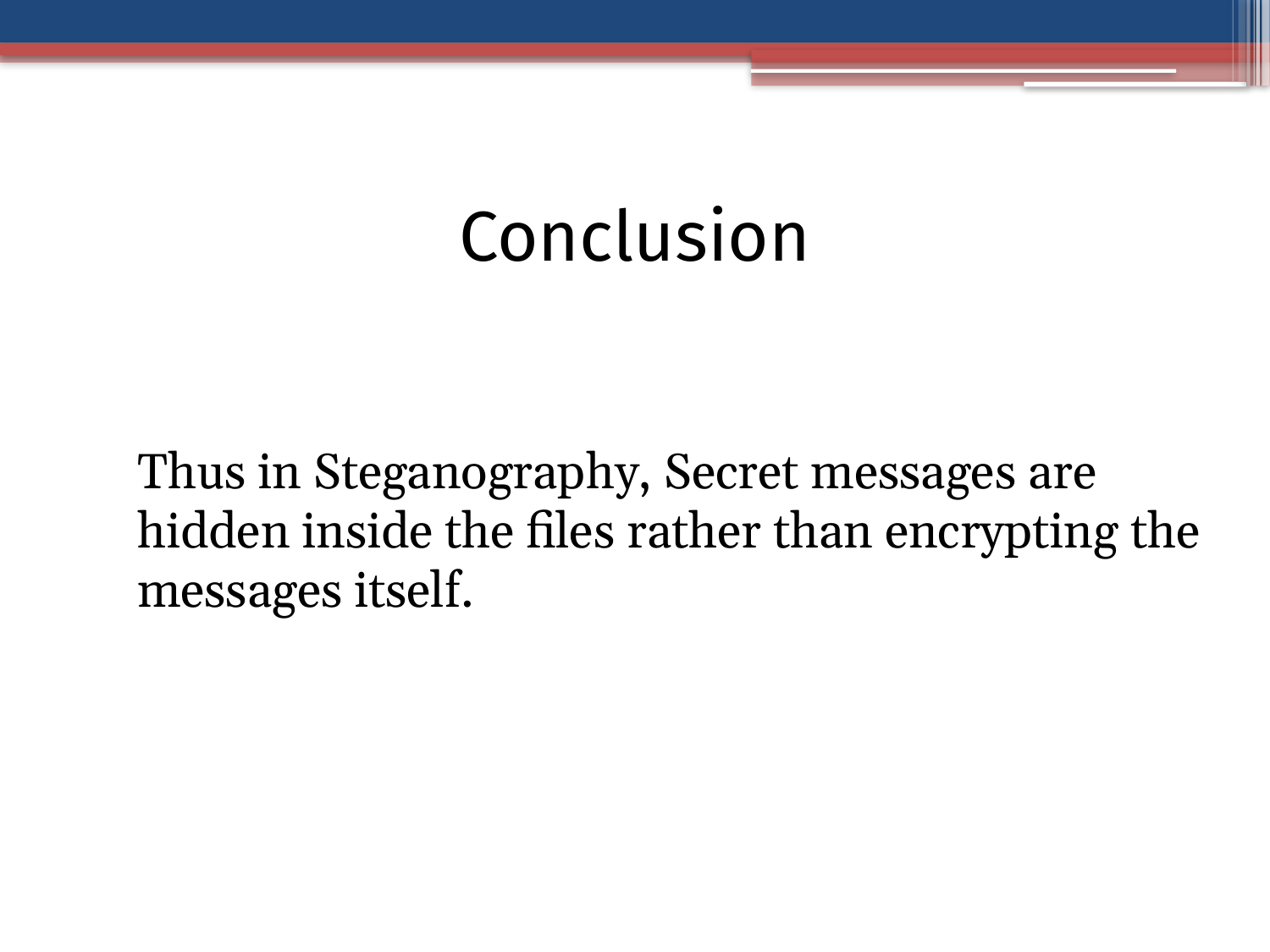

Conclusion
Thus in Steganography, Secret messages are hidden inside the files rather than encrypting the messages itself.